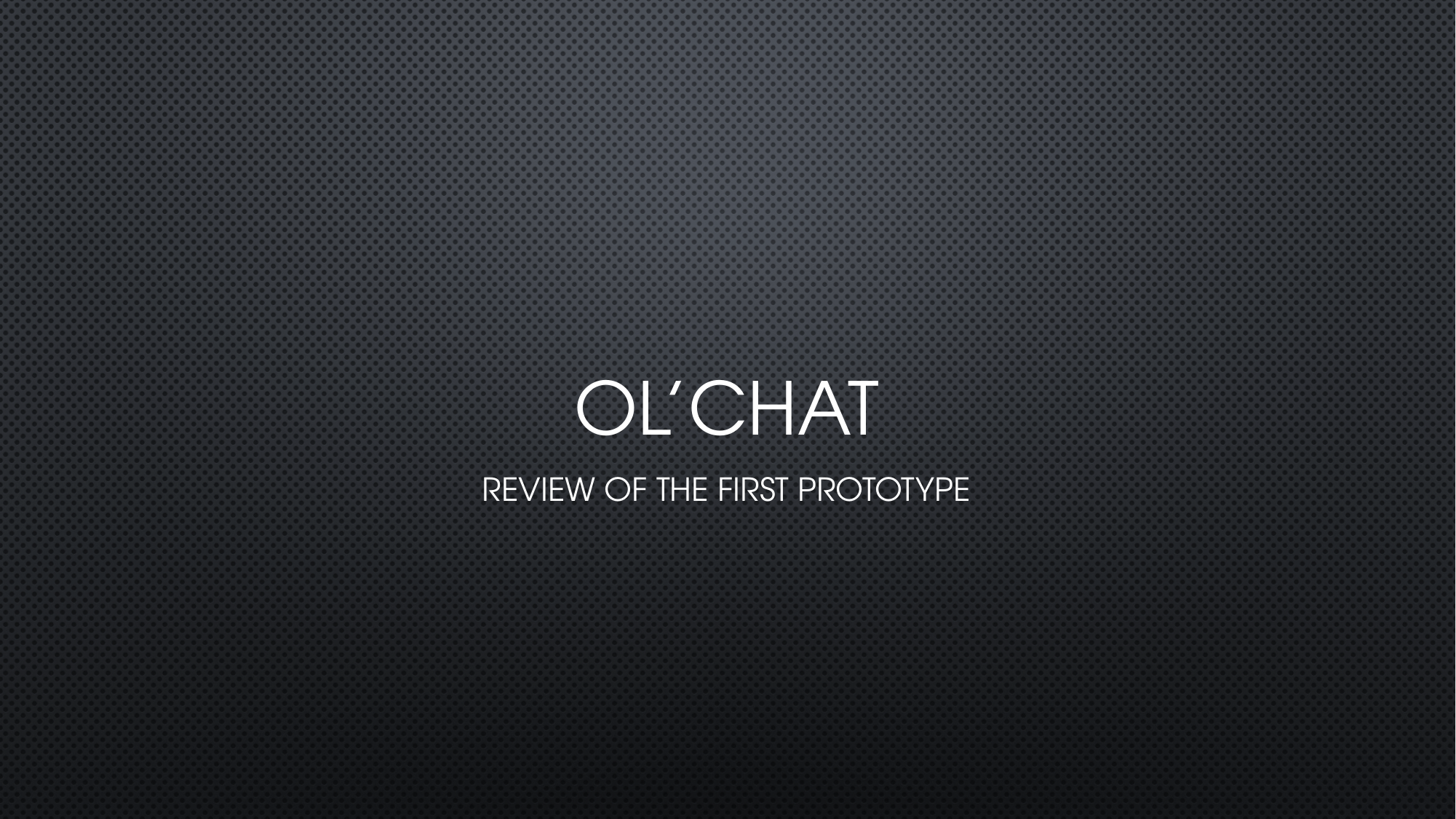

# Ol’Chat
Review of the first prototype